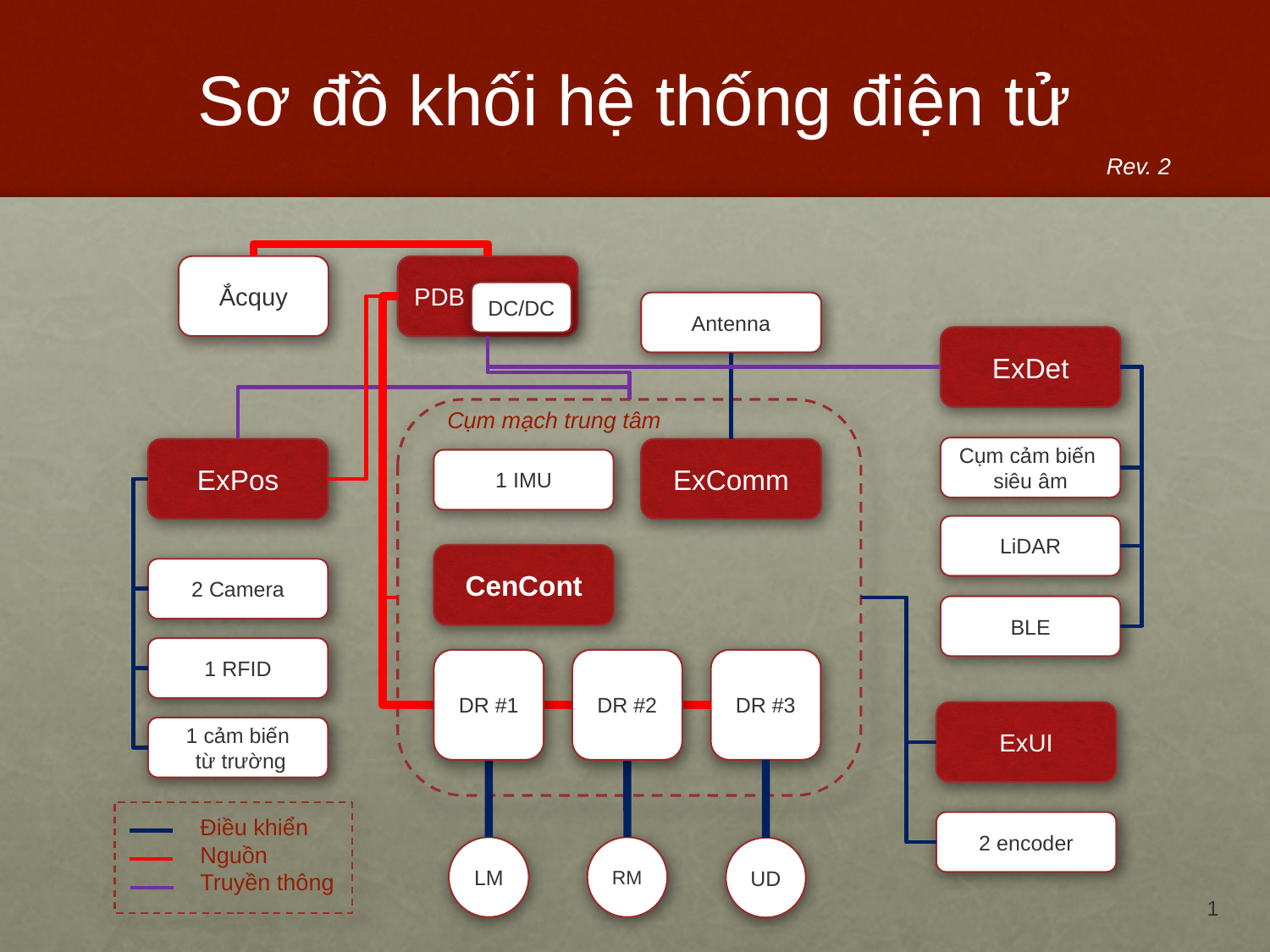

# Sơ đồ khối hệ thống điện tử
Rev. 2
Ắcquy
PDB
DC/DC
Antenna
ExDet

Cụm mạch trung tâm
Cụm cảm biến
siêu âm
ExPos
ExComm
1 IMU
LiDAR
CenCont
2 Camera
BLE
1 RFID
DR #1
DR #2
DR #3
ExUI
1 cảm biến
 từ trường

Điều khiển
Nguồn
Truyền thông
2 encoder
LM
RM
UD
1